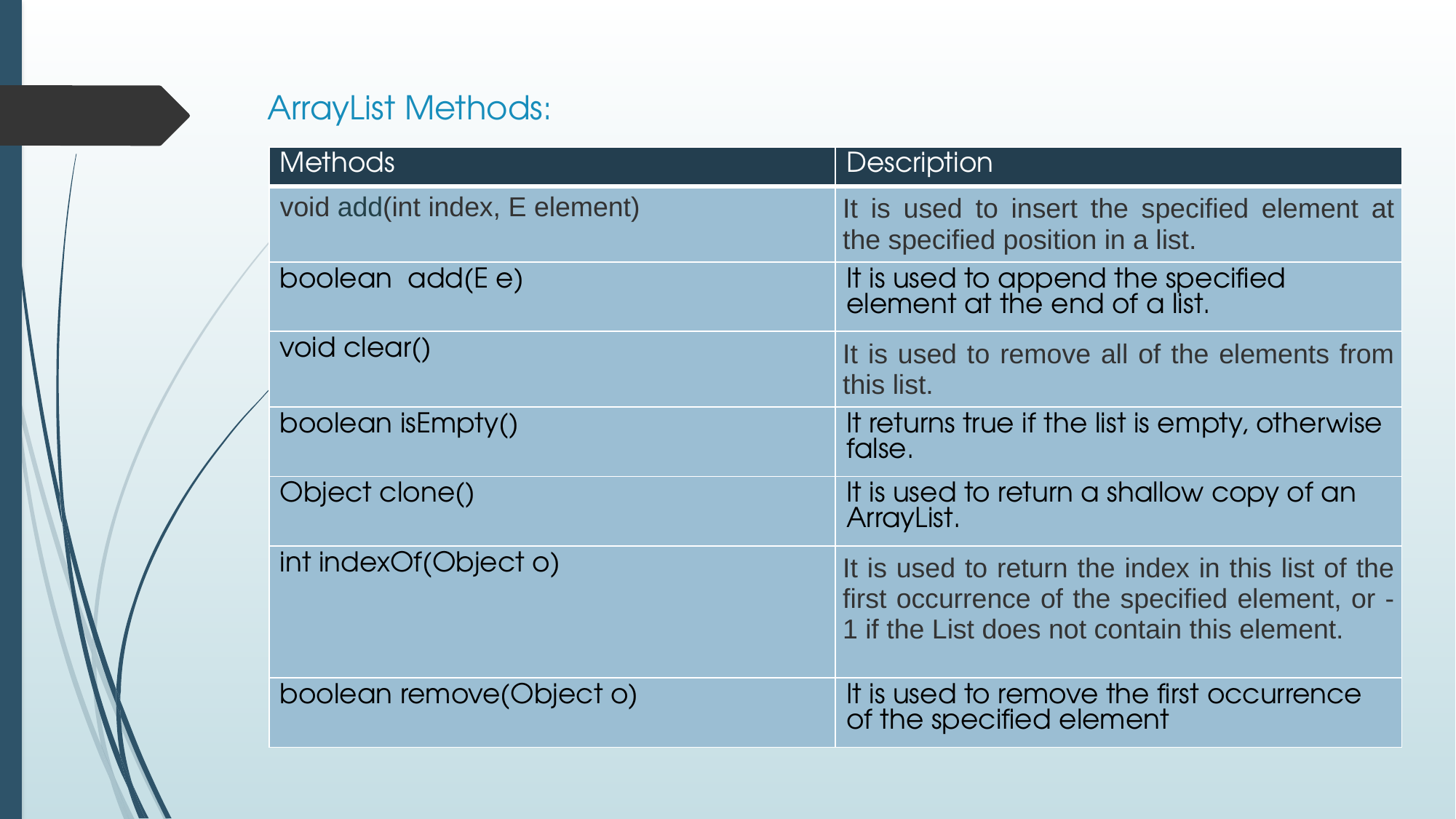

# ArrayList Methods:
| Methods | Description |
| --- | --- |
| void add(int index, E element) | It is used to insert the specified element at the specified position in a list. |
| boolean  add(E e) | It is used to append the specified element at the end of a list. |
| void clear() | It is used to remove all of the elements from this list. |
| boolean isEmpty() | It returns true if the list is empty, otherwise false. |
| Object clone() | It is used to return a shallow copy of an ArrayList. |
| int indexOf(Object o) | It is used to return the index in this list of the first occurrence of the specified element, or -1 if the List does not contain this element. |
| boolean remove(Object o) | It is used to remove the first occurrence of the specified element |